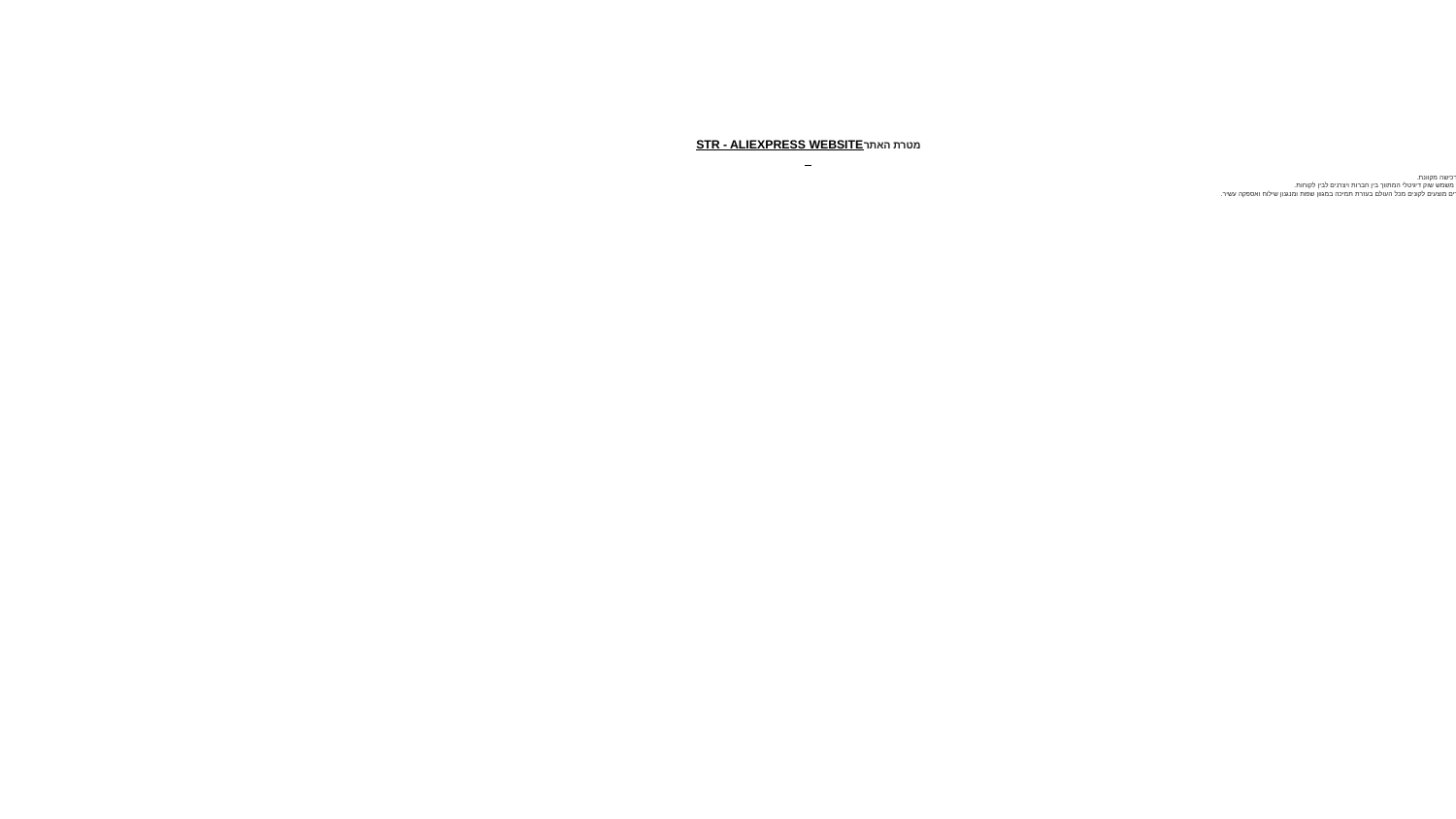

# מטרת האתרSTR - ALIEXPRESS WEBSITE
חנות רכישה מקוונת.
האתר משמש שוק דיגיטלי המתווך בין חברות ויצרנים לבין לקוחות.
המוצרים מוצעים לקונים מכל העולם בעזרת תמיכה במגוון שפות ומנגנון שילוח ואספקה עשיר.